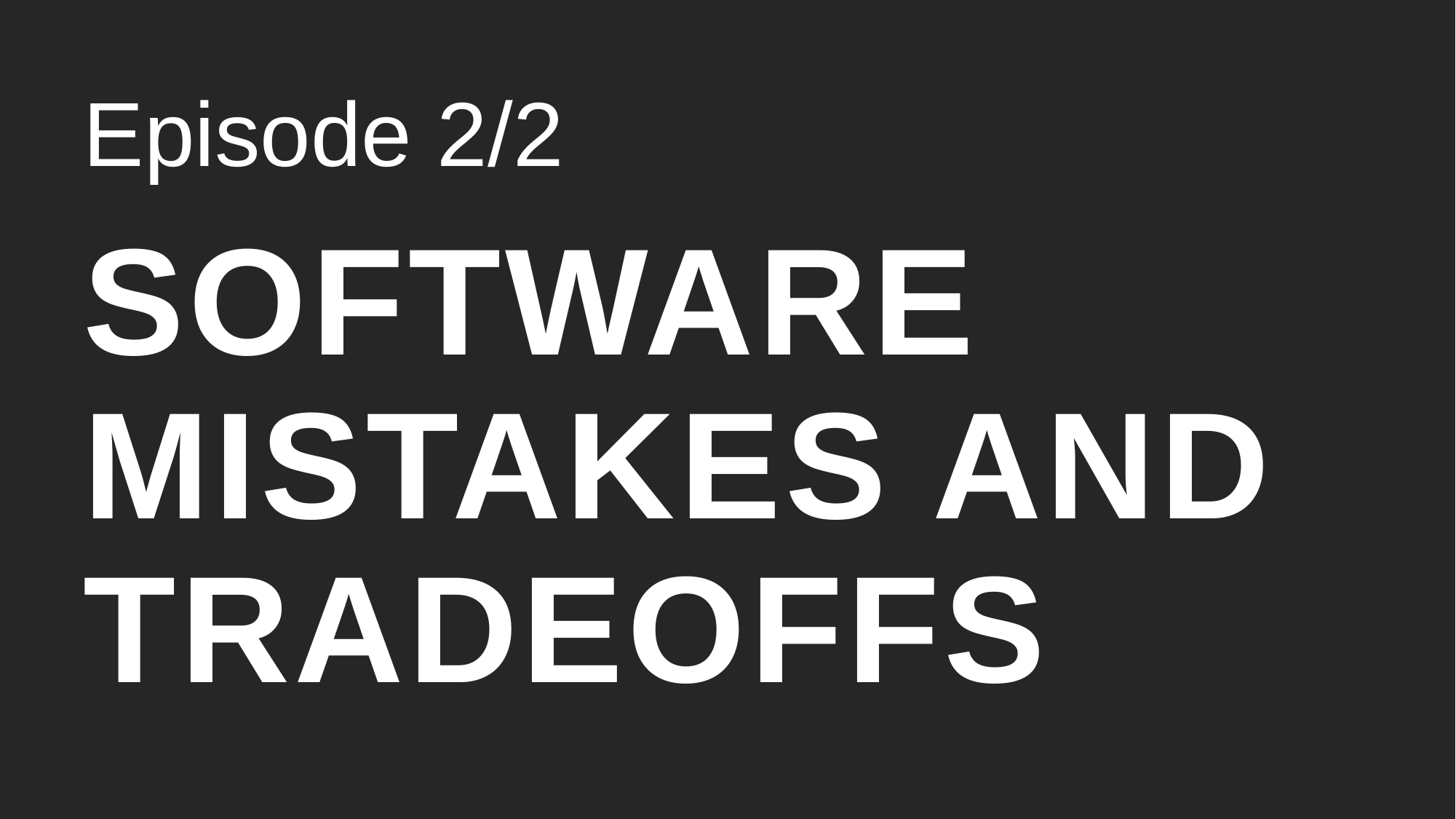

Episode 2/2
# SOFTWARE MISTAKES AND TRADEOFFS